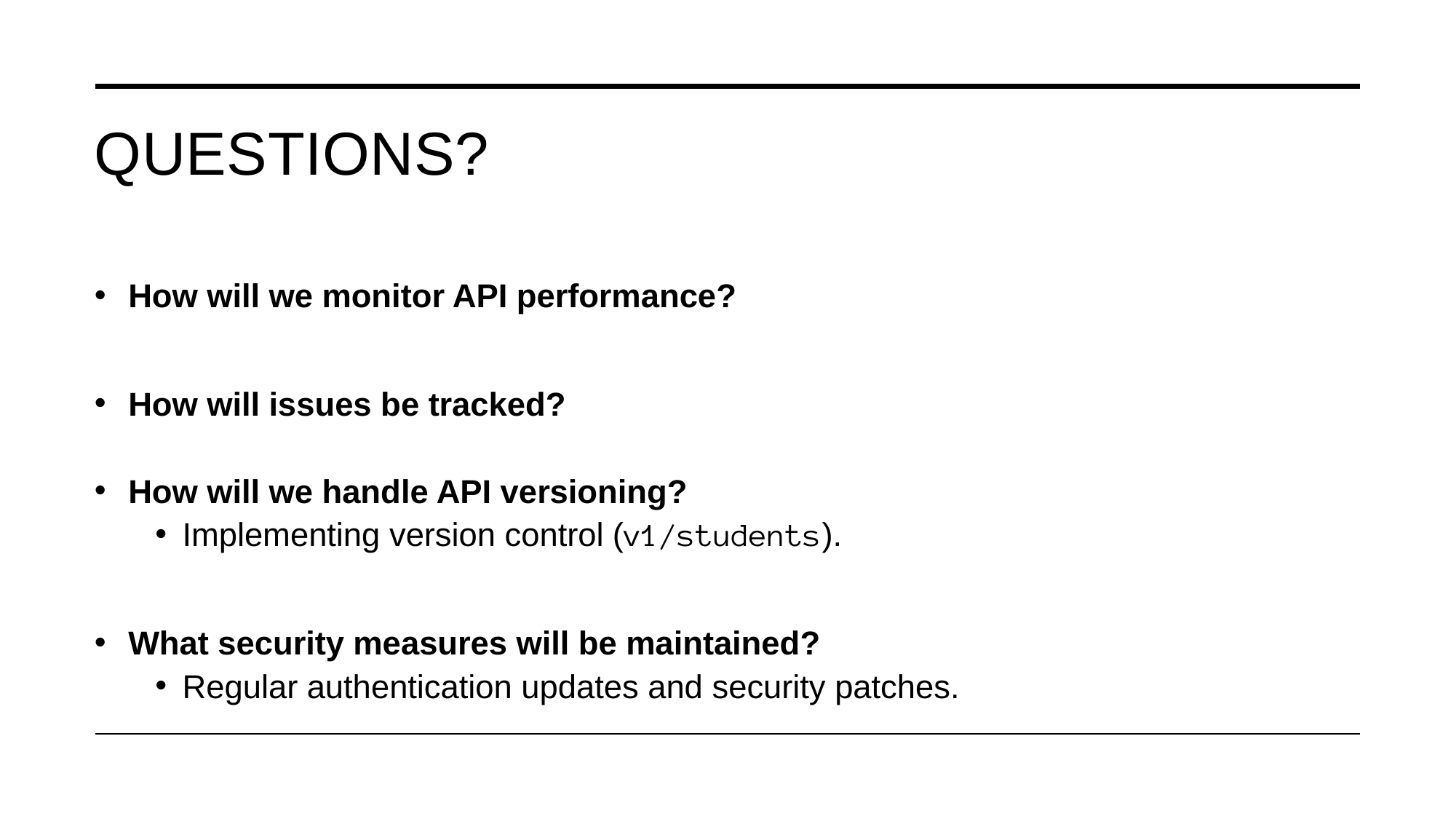

# Questions?
How will we monitor API performance?

How will issues be tracked?

How will we handle API versioning?
Implementing version control (v1/students).

What security measures will be maintained?
Regular authentication updates and security patches.